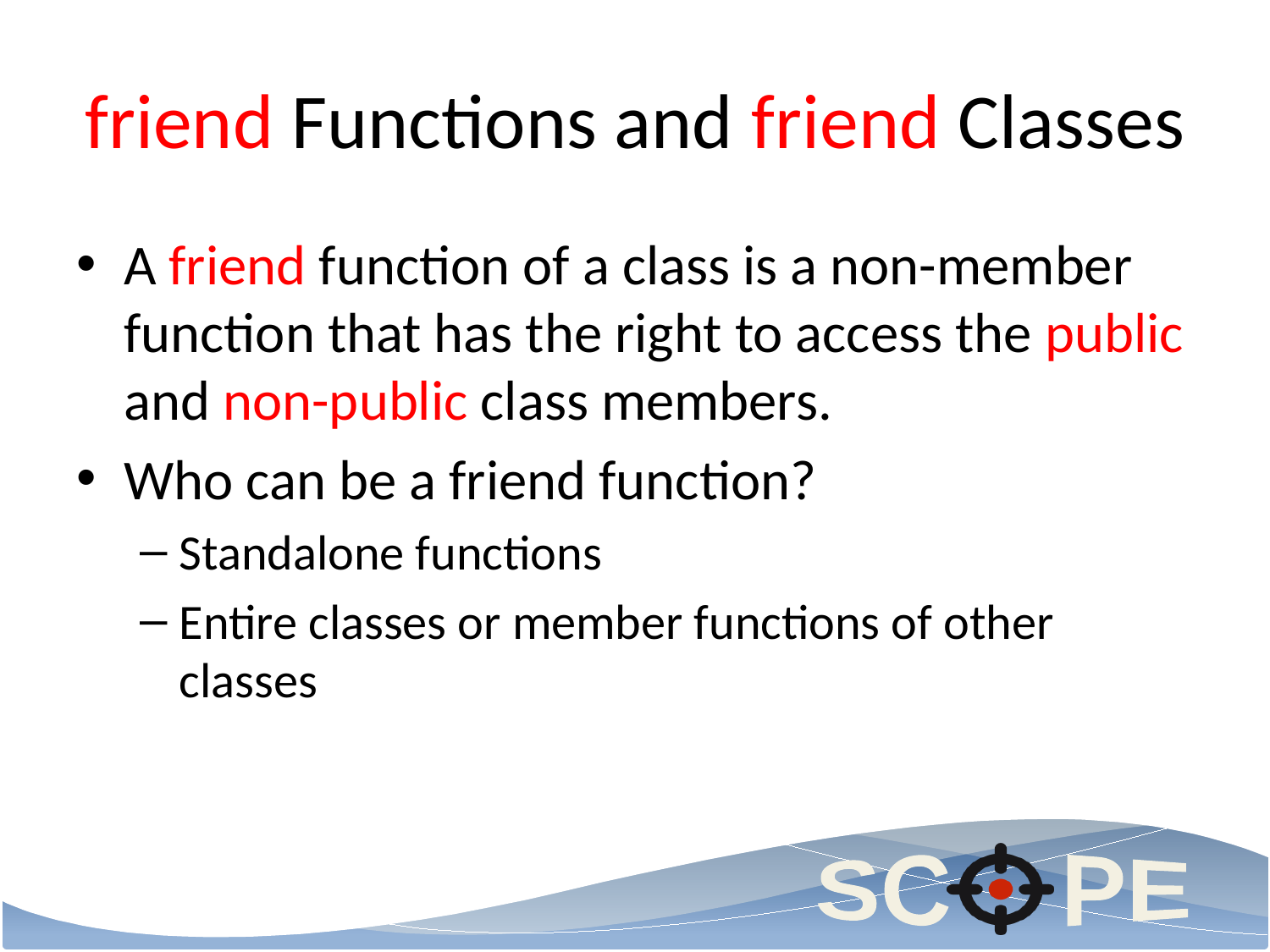

# friend Functions and friend Classes
A friend function of a class is a non-member function that has the right to access the public and non-public class members.
Who can be a friend function?
Standalone functions
Entire classes or member functions of other classes